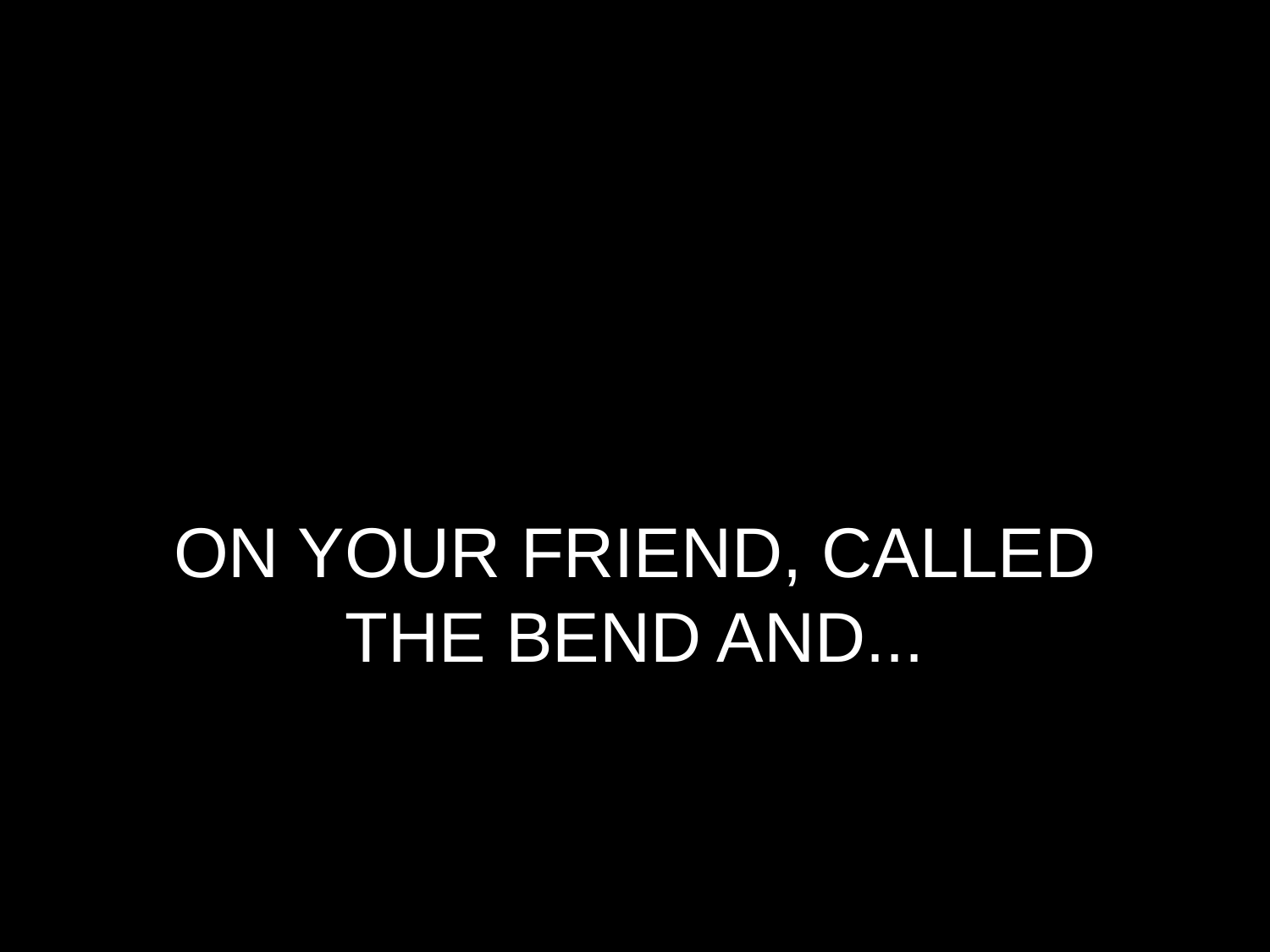

# ON YOUR FRIEND, CALLED THE BEND AND...